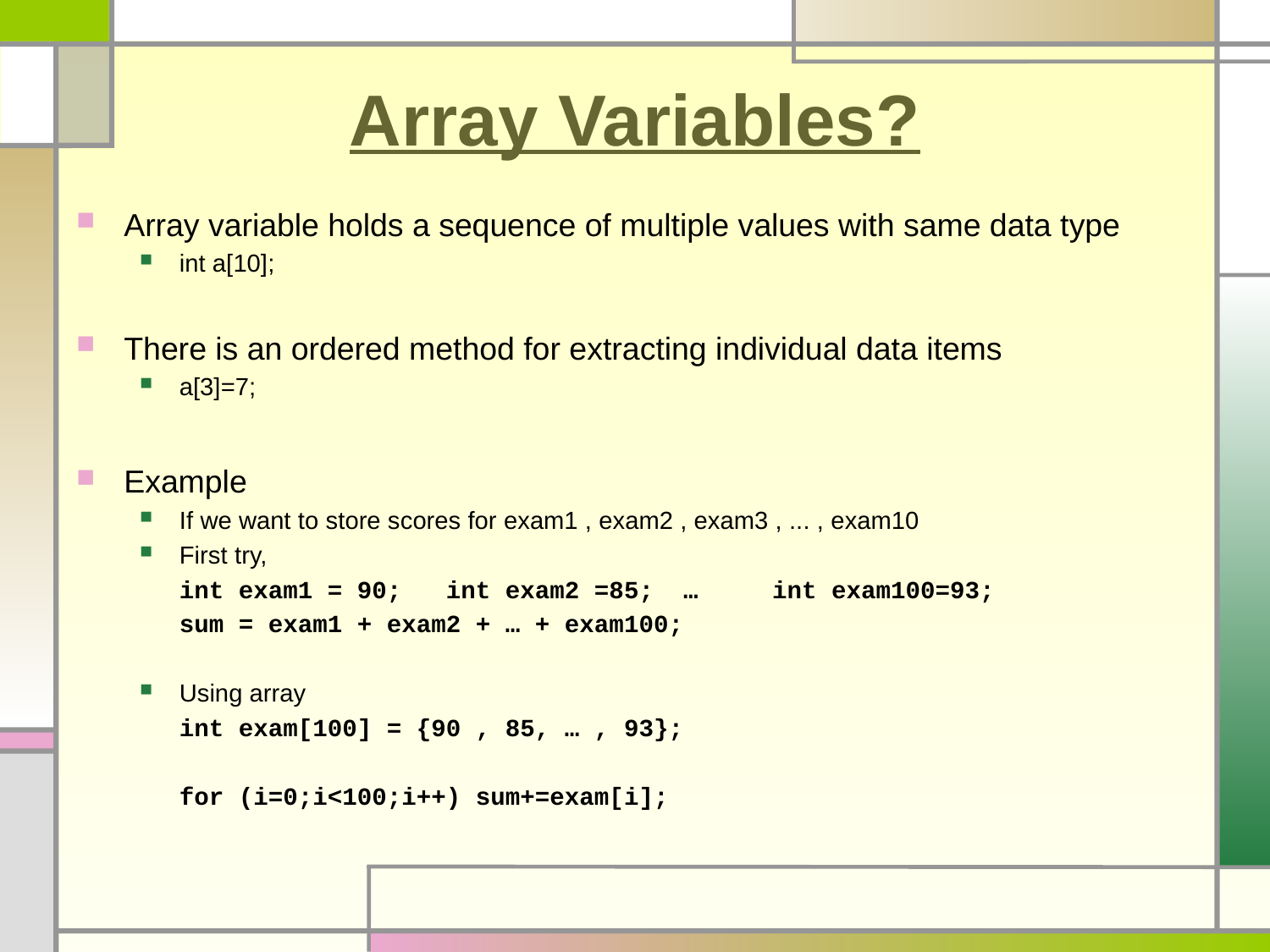

# Array Variables?
Array variable holds a sequence of multiple values with same data type
int a[10];

There is an ordered method for extracting individual data items
a[3]=7;

Example
If we want to store scores for exam1 , exam2 , exam3 , ... , exam10
First try,
	int exam1 = 90;   int exam2 =85;  …     int exam100=93;
	sum = exam1 + exam2 + … + exam100;

Using array
	int exam[100] = {90 , 85, … , 93};

	for (i=0;i<100;i++) sum+=exam[i];